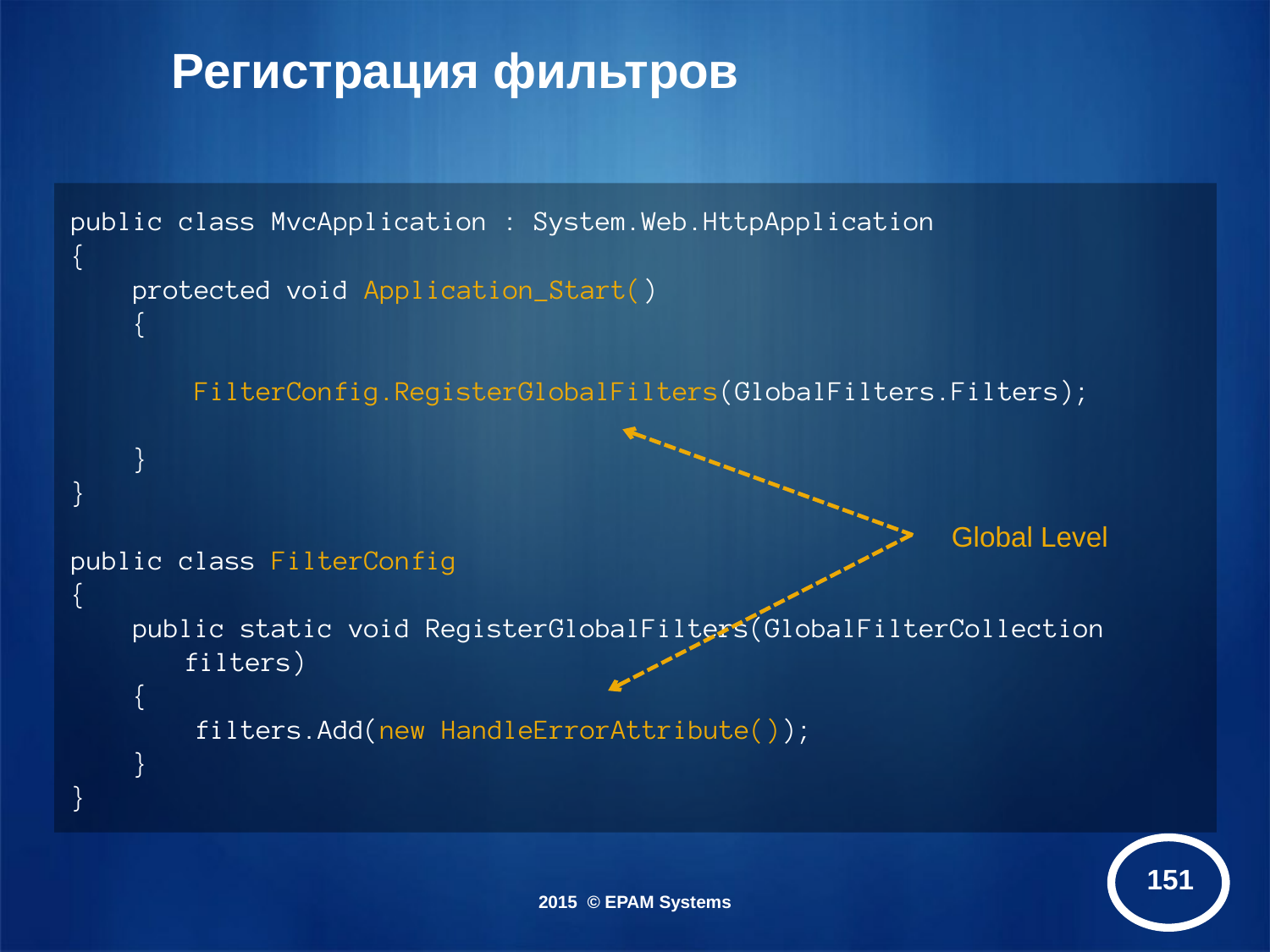

# Регистрация фильтров
public class MvcApplication : System.Web.HttpApplication
{
    protected void Application_Start()
    {

        FilterConfig.RegisterGlobalFilters(GlobalFilters.Filters);

    }
}

public class FilterConfig
{
    public static void RegisterGlobalFilters(GlobalFilterCollection 							filters)
    {
        filters.Add(new HandleErrorAttribute());
    }
}
Global Level
2015  © EPAM Systems